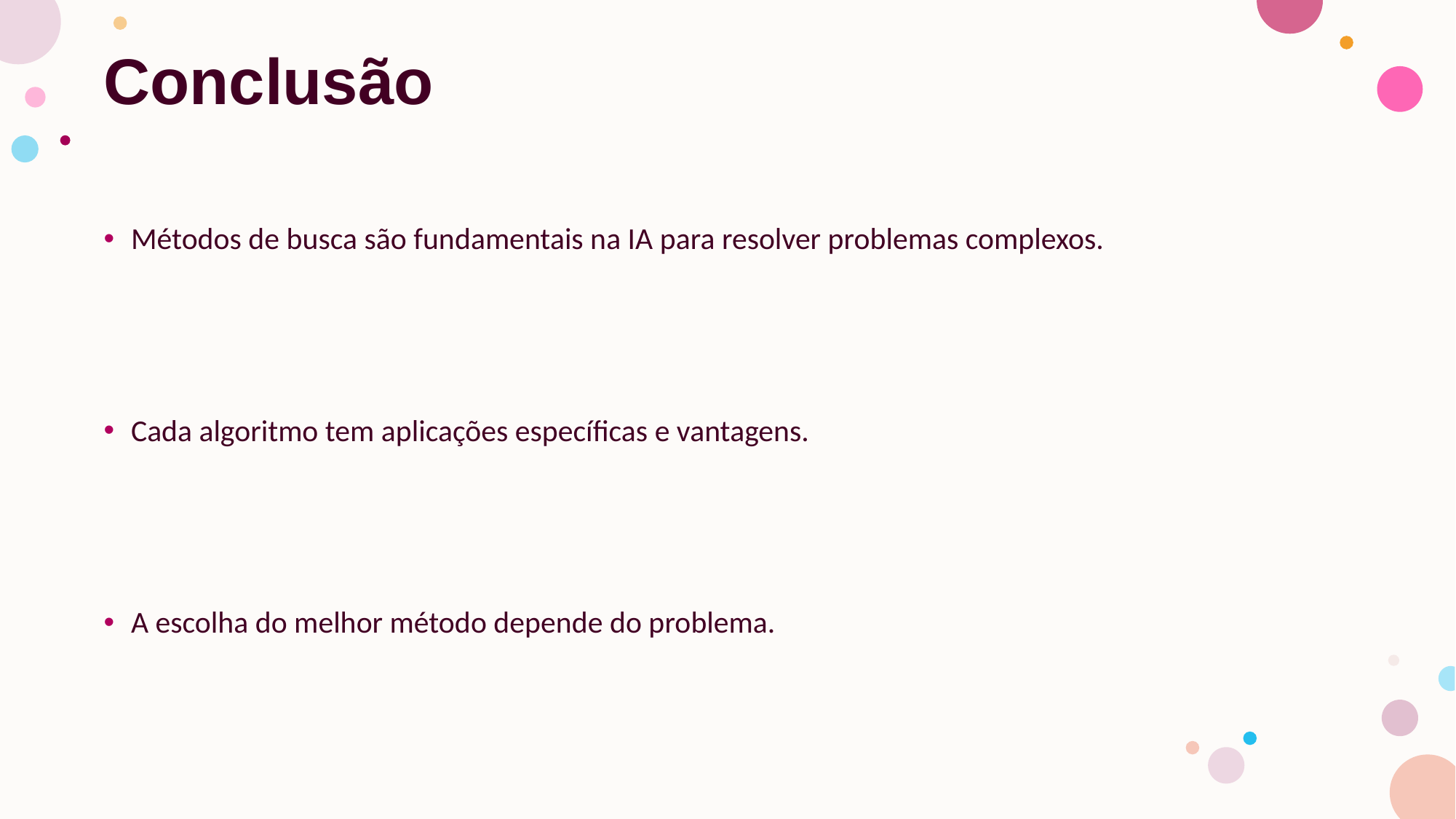

# Conclusão
Métodos de busca são fundamentais na IA para resolver problemas complexos.

Cada algoritmo tem aplicações específicas e vantagens.

A escolha do melhor método depende do problema.